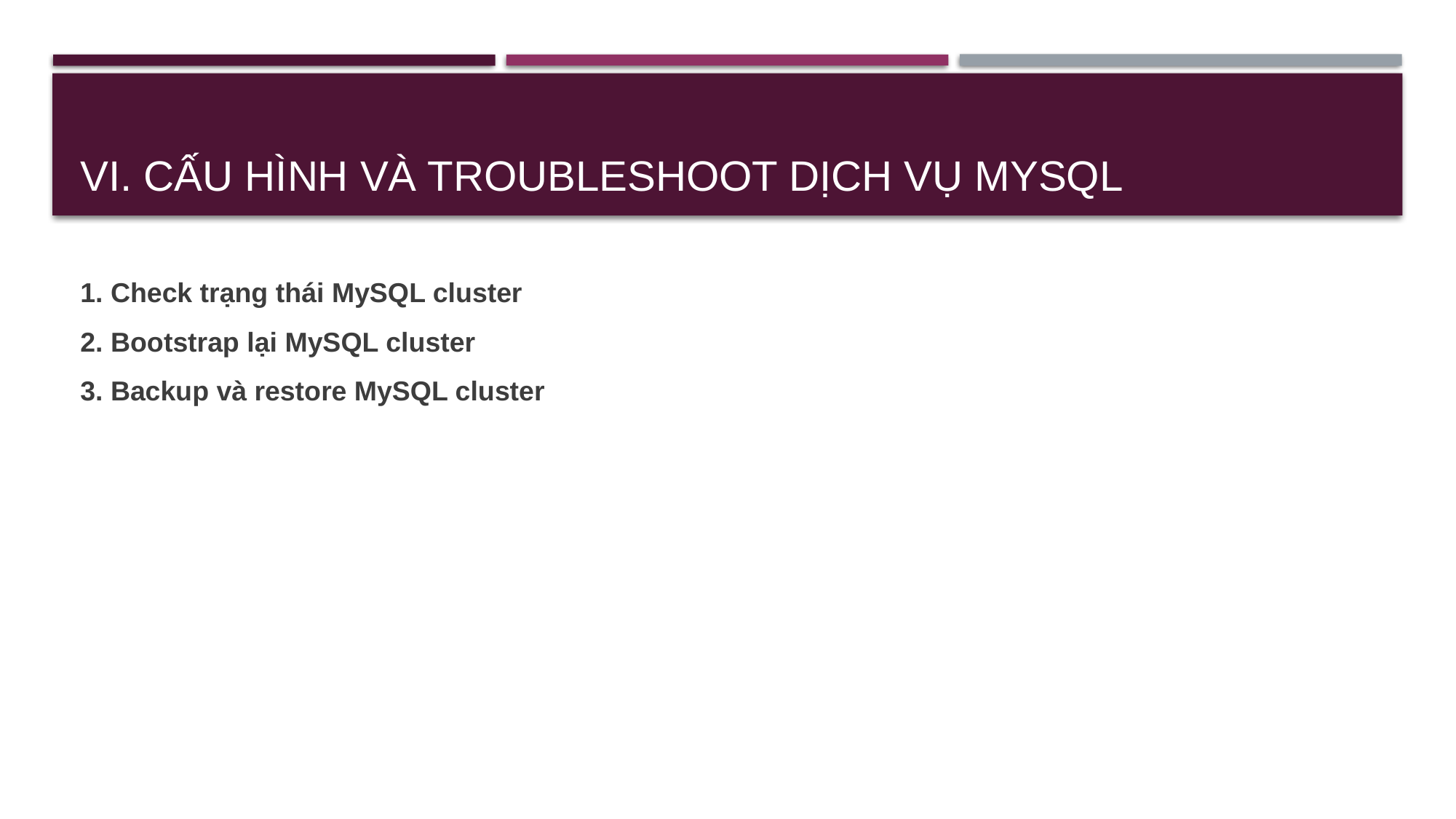

# VI. Cấu hình và troubleshoot dịch vụ MySQL
1. Check trạng thái MySQL cluster
2. Bootstrap lại MySQL cluster
3. Backup và restore MySQL cluster